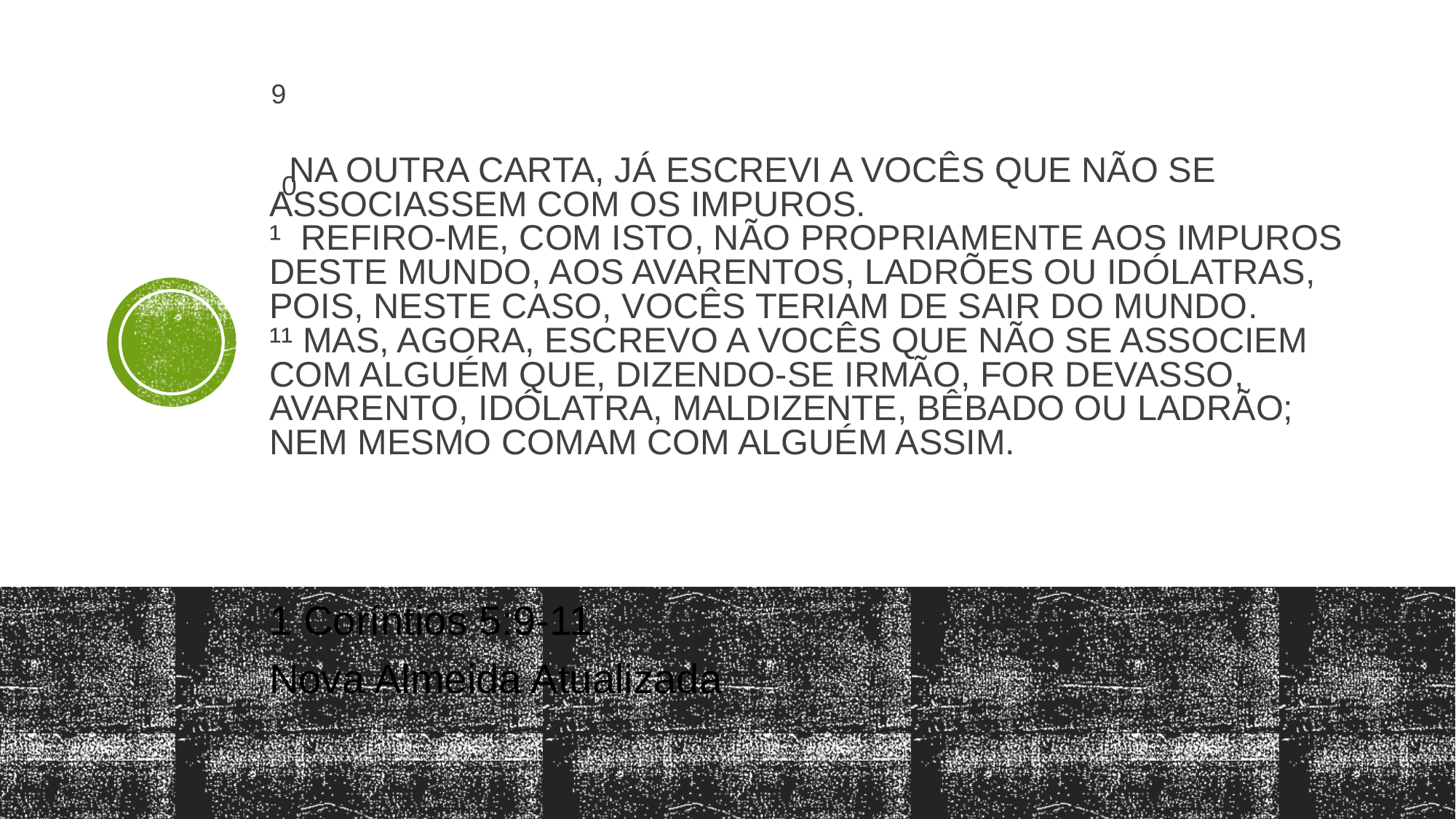

9
# Na outra carta, já escrevi a vocês que não se associassem com os impuros. ¹  Refiro-me, com isto, não propriamente aos impuros deste mundo, aos avarentos, ladrões ou idólatras, pois, neste caso, vocês teriam de sair do mundo. ¹¹ Mas, agora, escrevo a vocês que não se associem com alguém que, dizendo-se irmão, for devasso, avarento, idólatra, maldizente, bêbado ou ladrão; nem mesmo comam com alguém assim.
0
1 Coríntios 5:9-11
Nova Almeida Atualizada